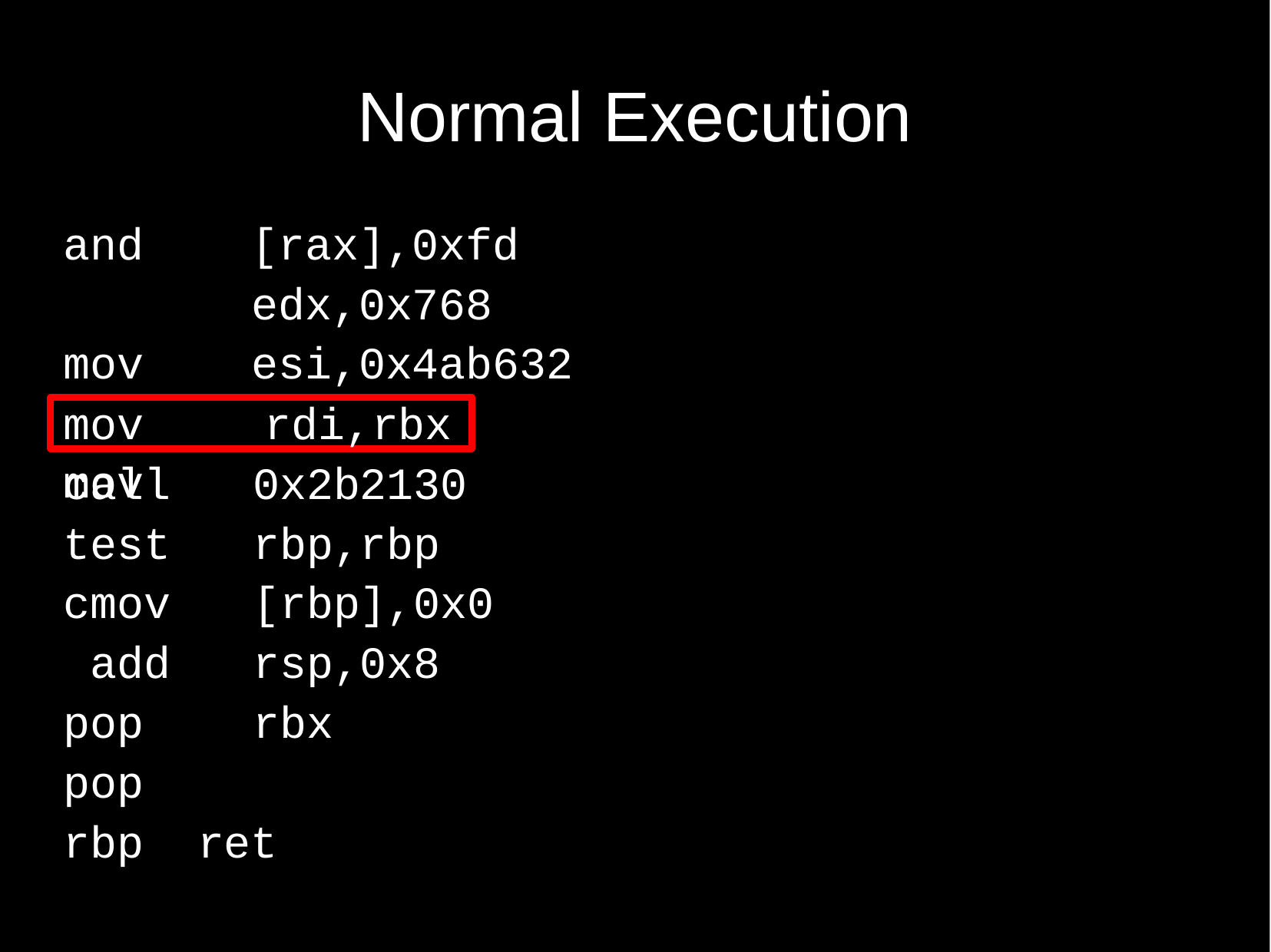

# Normal Execution
and  mov  mov
[rax],0xfd  edx,0x768  esi,0x4ab632
mov	rdi,rbx
call	0x2b2130
test	rbp,rbp  cmov	[rbp],0x0  add	rsp,0x8
pop	rbx
pop	rbp  ret